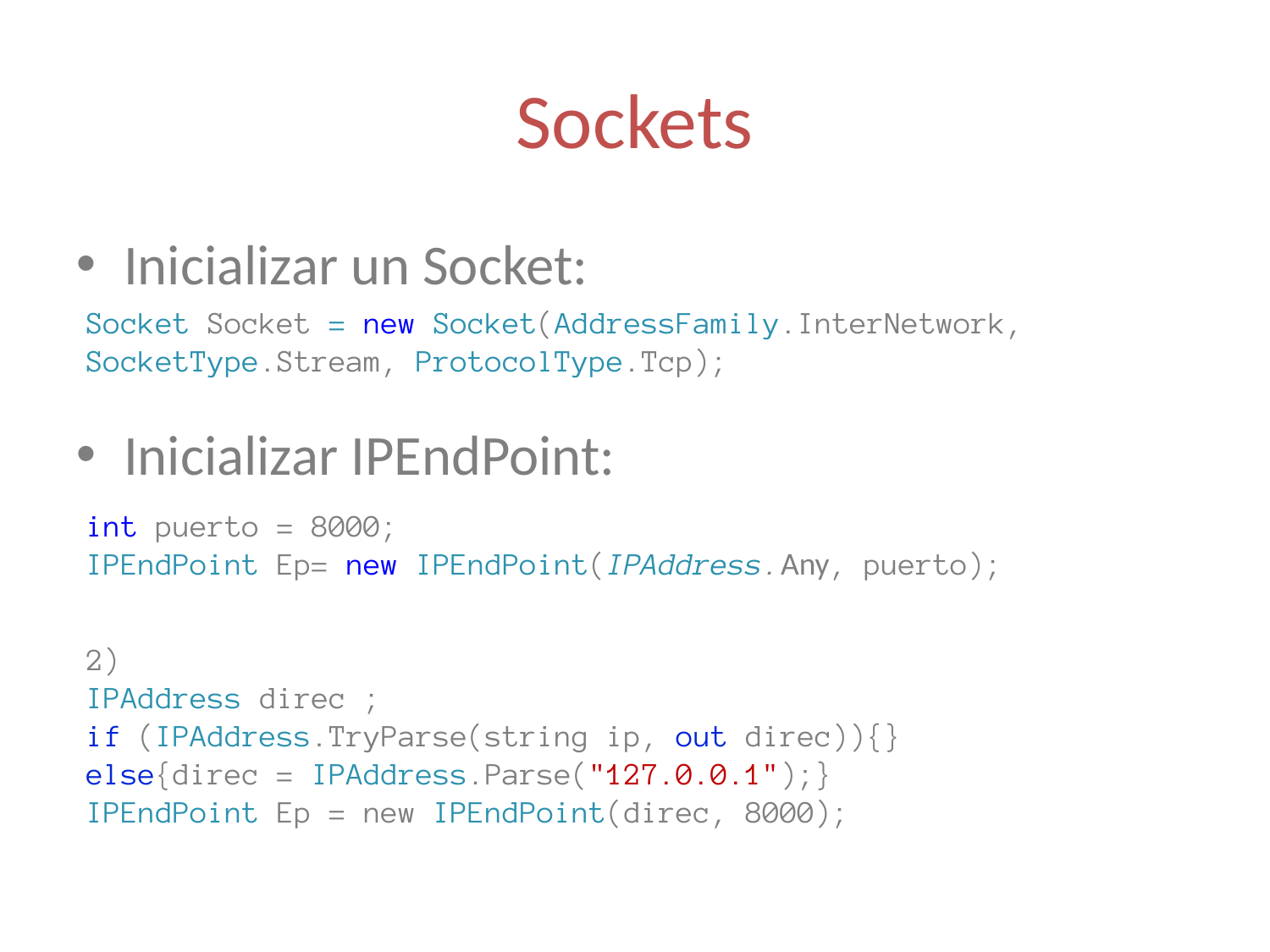

Sockets
Inicializar un Socket:
Socket Socket = new Socket(AddressFamily.InterNetwork, SocketType.Stream, ProtocolType.Tcp);
Inicializar IPEndPoint:
int puerto = 8000;
IPEndPoint Ep= new IPEndPoint(IPAddress.Any, puerto);

2)
IPAddress direc ;
if (IPAddress.TryParse(string ip, out direc)){}
else{direc = IPAddress.Parse("127.0.0.1");}
IPEndPoint Ep = new IPEndPoint(direc, 8000);